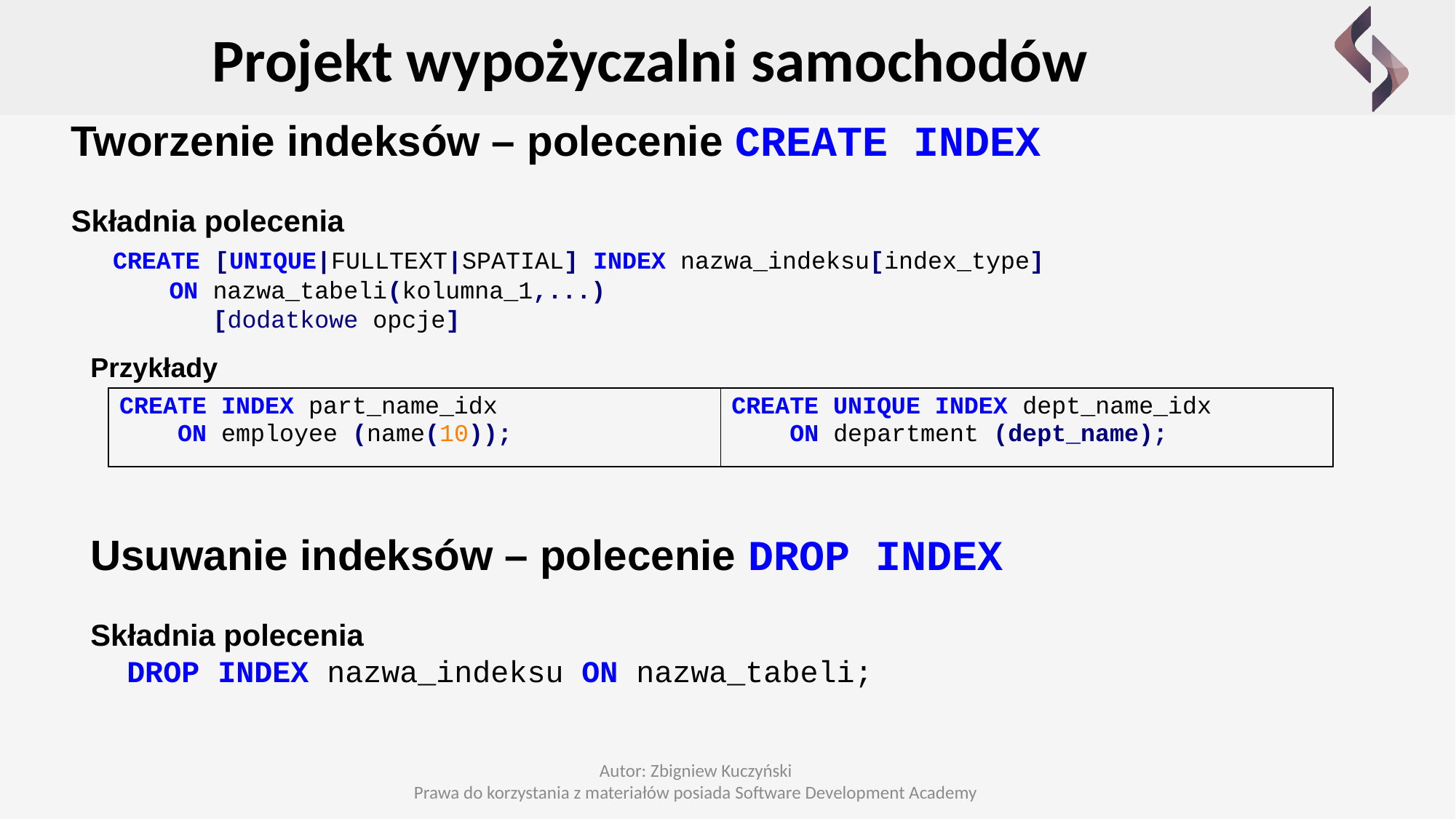

Projekt wypożyczalni samochodów
Tworzenie indeksów – polecenie CREATE INDEX

Składnia polecenia

 CREATE [UNIQUE|FULLTEXT|SPATIAL] INDEX nazwa_indeksu[index_type]
     ON nazwa_tabeli(kolumna_1,...)
        [dodatkowe opcje]
Przykłady

| CREATE INDEX part\_name\_idx ON employee (name(10)); | CREATE UNIQUE INDEX dept\_name\_idx ON department (dept\_name); |
| --- | --- |
Usuwanie indeksów – polecenie DROP INDEX

Składnia polecenia
  DROP INDEX nazwa_indeksu ON nazwa_tabeli;

Autor: Zbigniew Kuczyński
Prawa do korzystania z materiałów posiada Software Development Academy